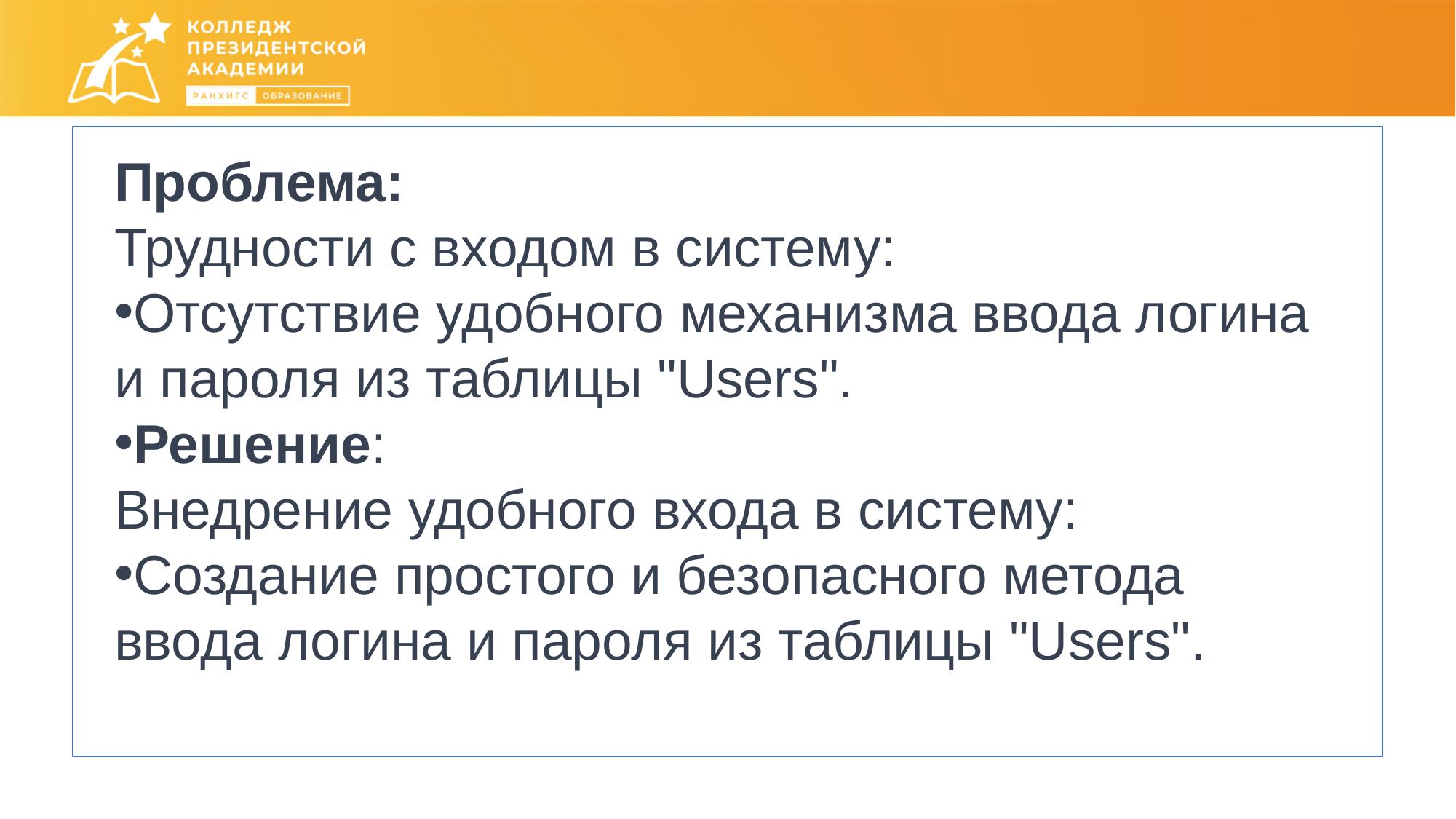

Проблема:
Трудности с входом в систему:
Отсутствие удобного механизма ввода логина и пароля из таблицы "Users".
Решение:
Внедрение удобного входа в систему:
Создание простого и безопасного метода ввода логина и пароля из таблицы "Users".